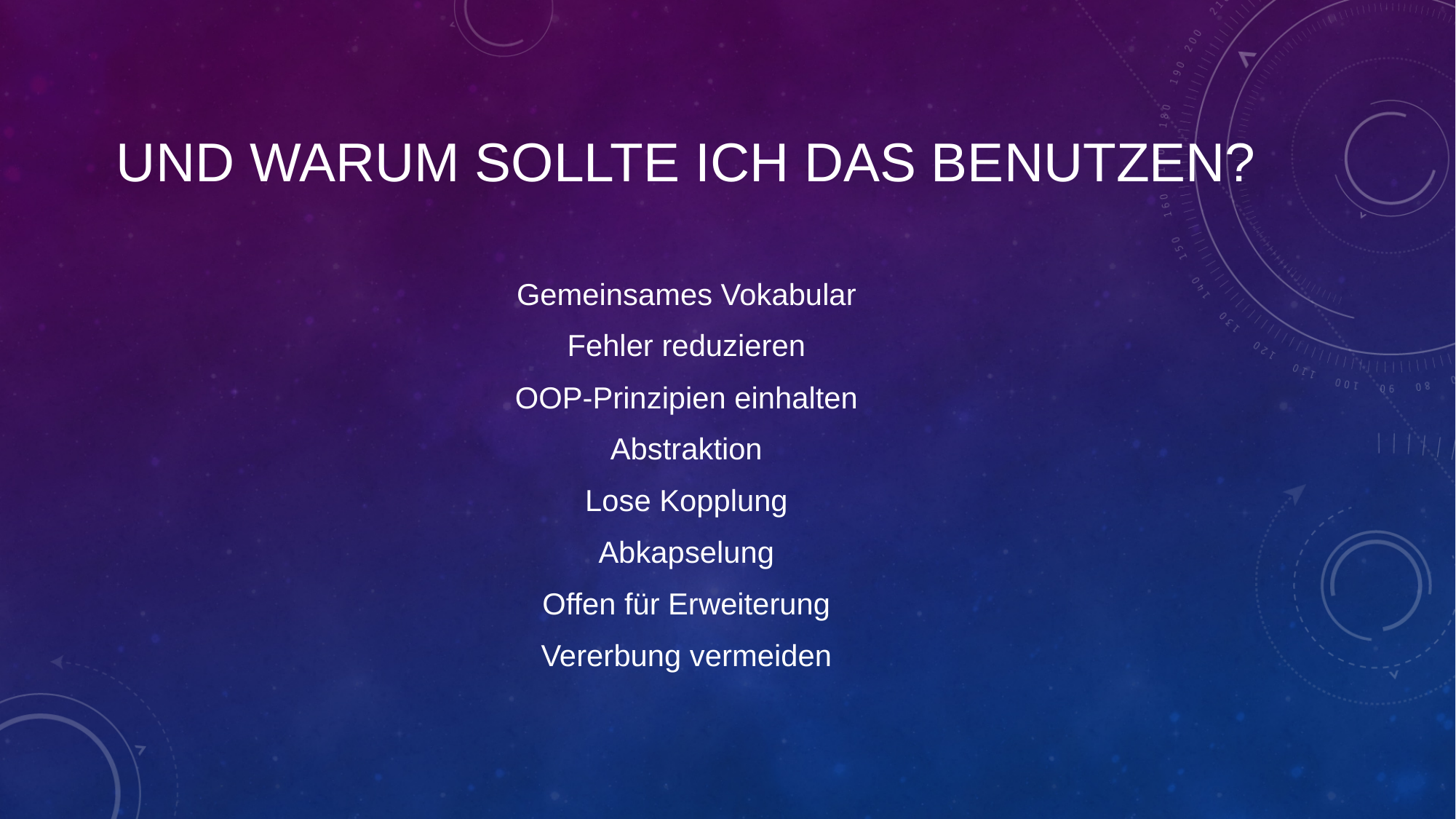

# Und warum sollte ich das benutzen?
Gemeinsames Vokabular
Fehler reduzieren
OOP-Prinzipien einhalten
Abstraktion
Lose Kopplung
Abkapselung
Offen für Erweiterung
Vererbung vermeiden